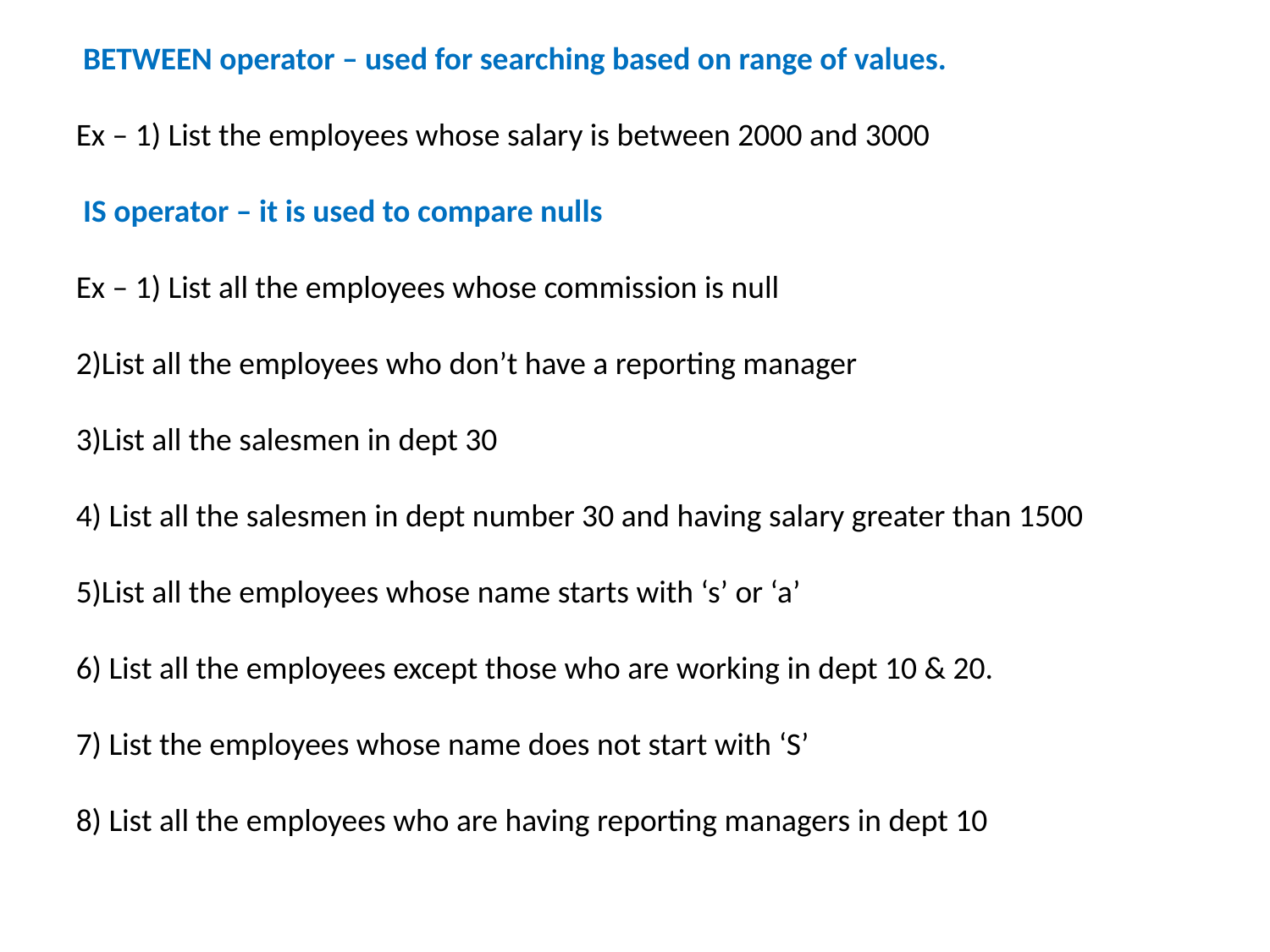

BETWEEN operator – used for searching based on range of values.

Ex – 1) List the employees whose salary is between 2000 and 3000

 IS operator – it is used to compare nulls

Ex – 1) List all the employees whose commission is null

2)List all the employees who don’t have a reporting manager

3)List all the salesmen in dept 30

4) List all the salesmen in dept number 30 and having salary greater than 1500

5)List all the employees whose name starts with ‘s’ or ‘a’

6) List all the employees except those who are working in dept 10 & 20.

7) List the employees whose name does not start with ‘S’

8) List all the employees who are having reporting managers in dept 10